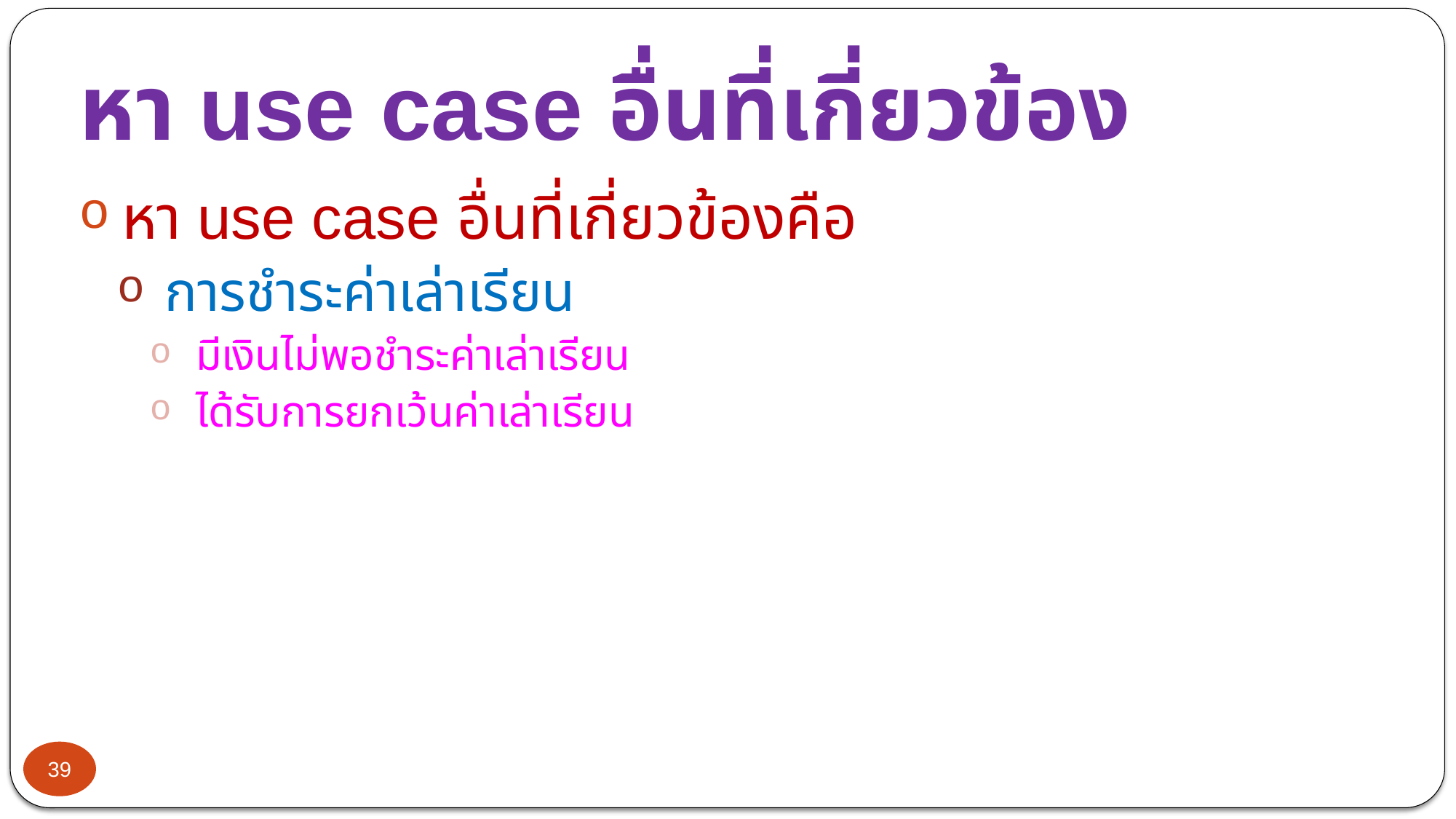

# หา use case อื่นที่เกี่ยวข้อง
หา use case อื่นที่เกี่ยวข้องคือ
การชำระค่าเล่าเรียน
มีเงินไม่พอชำระค่าเล่าเรียน
ได้รับการยกเว้นค่าเล่าเรียน

39